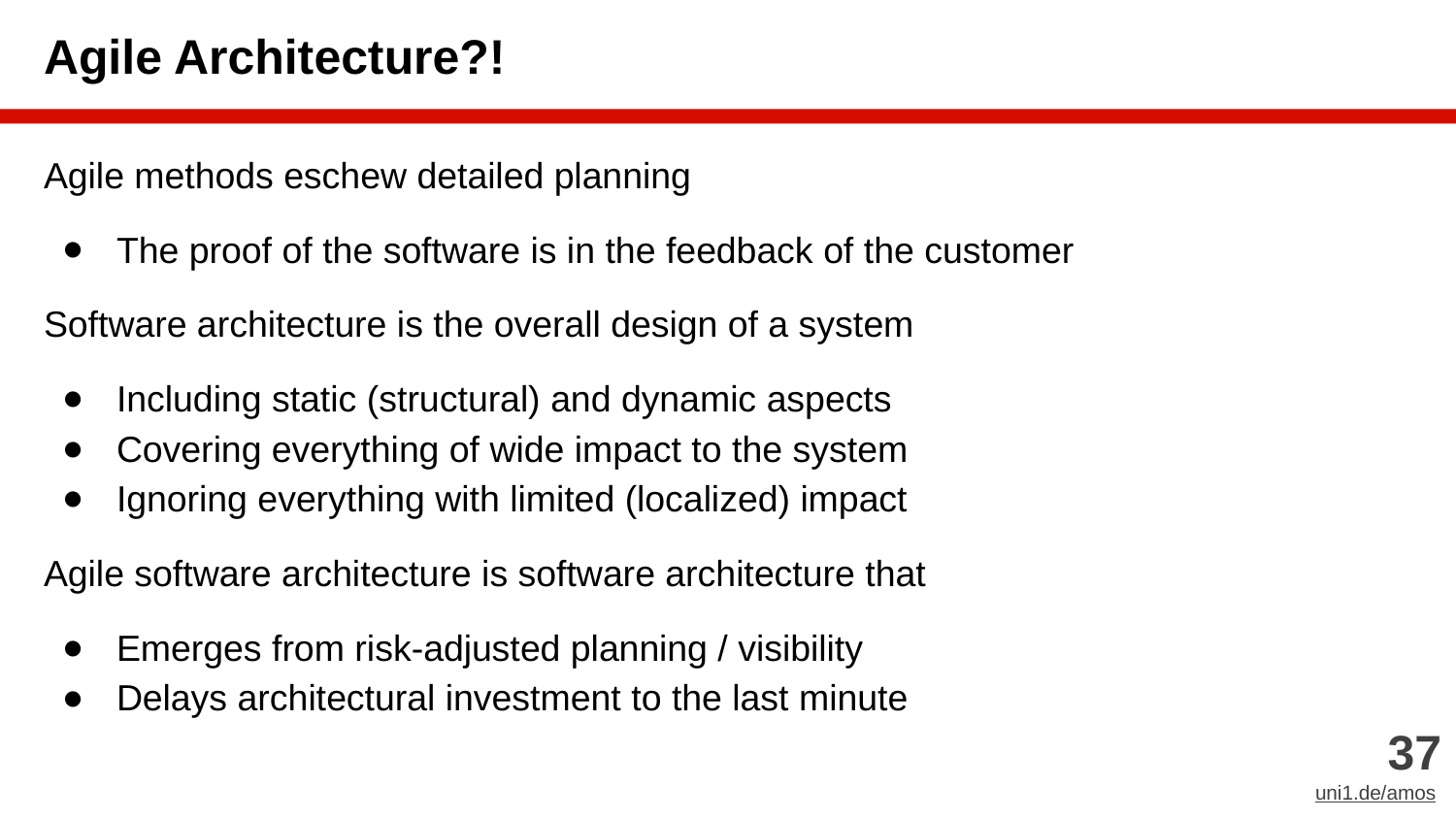

# Agile Architecture?!
Agile methods eschew detailed planning
The proof of the software is in the feedback of the customer
Software architecture is the overall design of a system
Including static (structural) and dynamic aspects
Covering everything of wide impact to the system
Ignoring everything with limited (localized) impact
Agile software architecture is software architecture that
Emerges from risk-adjusted planning / visibility
Delays architectural investment to the last minute
37
uni1.de/amos